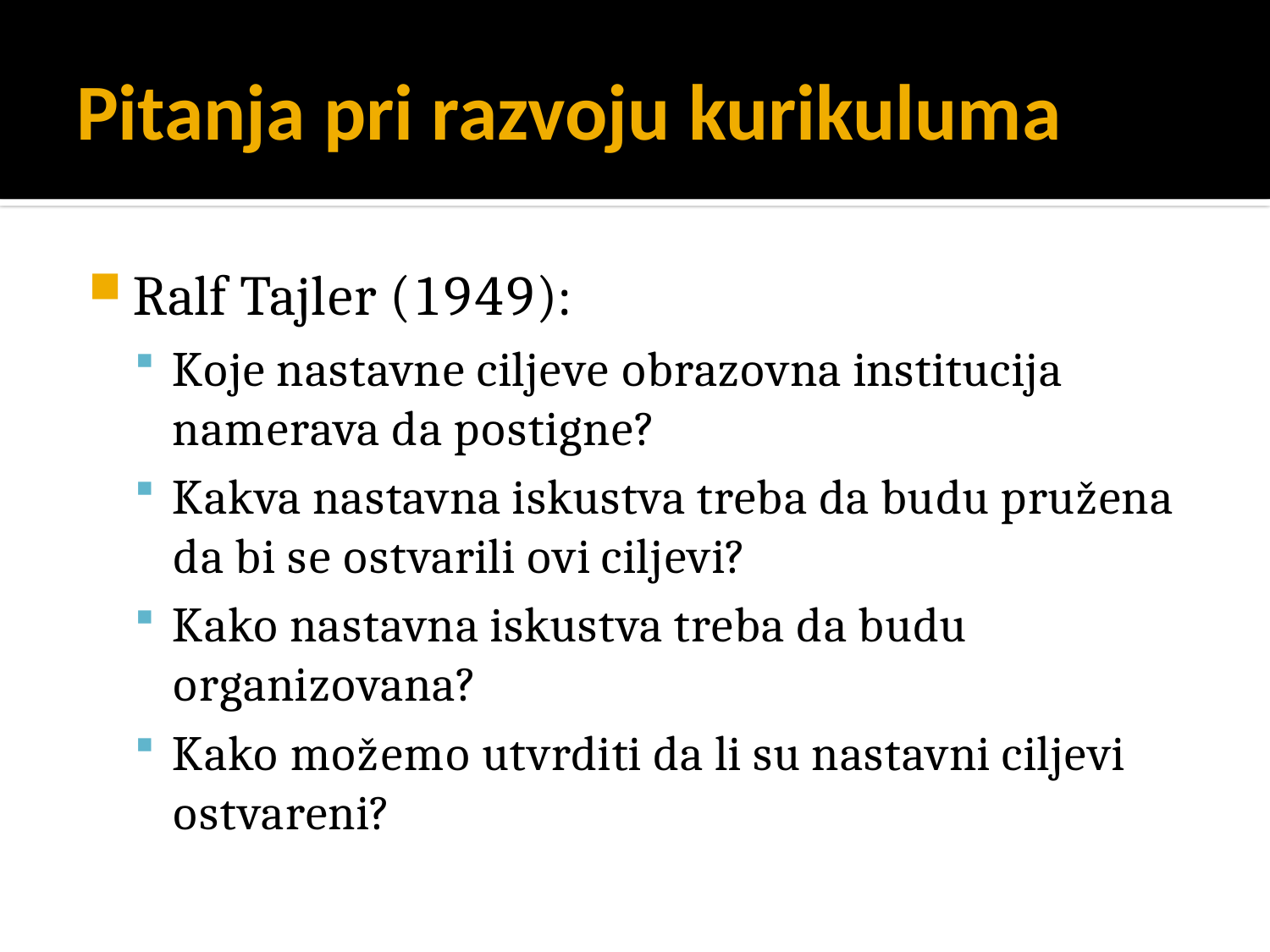

# Pitanja pri razvoju kurikuluma
Ralf Tajler (1949):
Koje nastavne ciljeve obrazovna institucija namerava da postigne?
Kakva nastavna iskustva treba da budu pružena da bi se ostvarili ovi ciljevi?
Kako nastavna iskustva treba da budu organizovana?
Kako možemo utvrditi da li su nastavni ciljevi ostvareni?